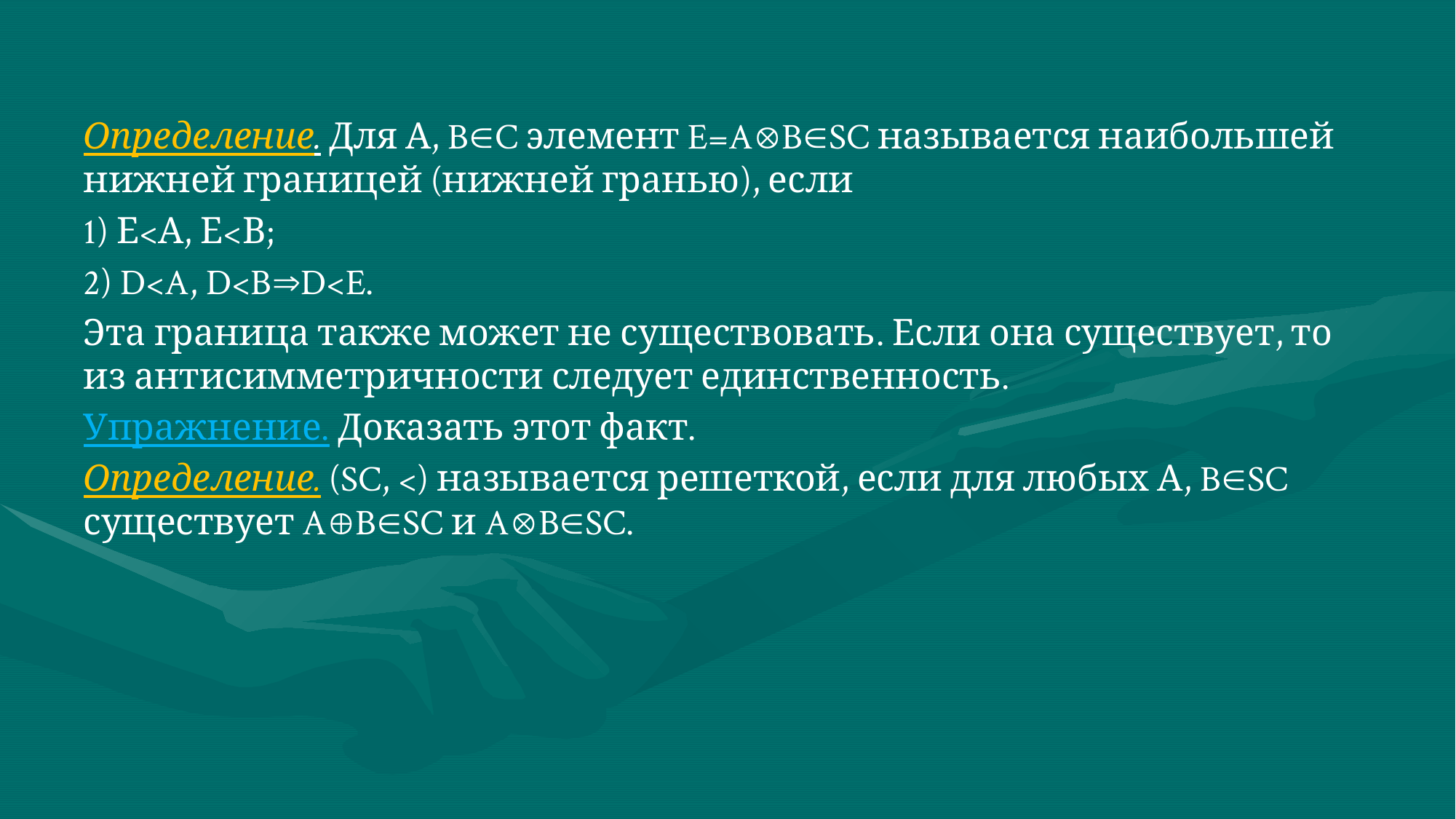

Определение. Для А, B∈C элемент E=A⊗B∈SC называется наибольшей нижней границей (нижней гранью), если
1) Е<А, Е<В;
2) D<A, D<B⇒D<E.
Эта граница также может не существовать. Если она существует, то из антисимметричности следует единственность.
Упражнение. Доказать этот факт.
Определение. (SC, <) называется решеткой, если для любых А, B∈SC существует A⊕B∈SC и A⊗B∈SC.